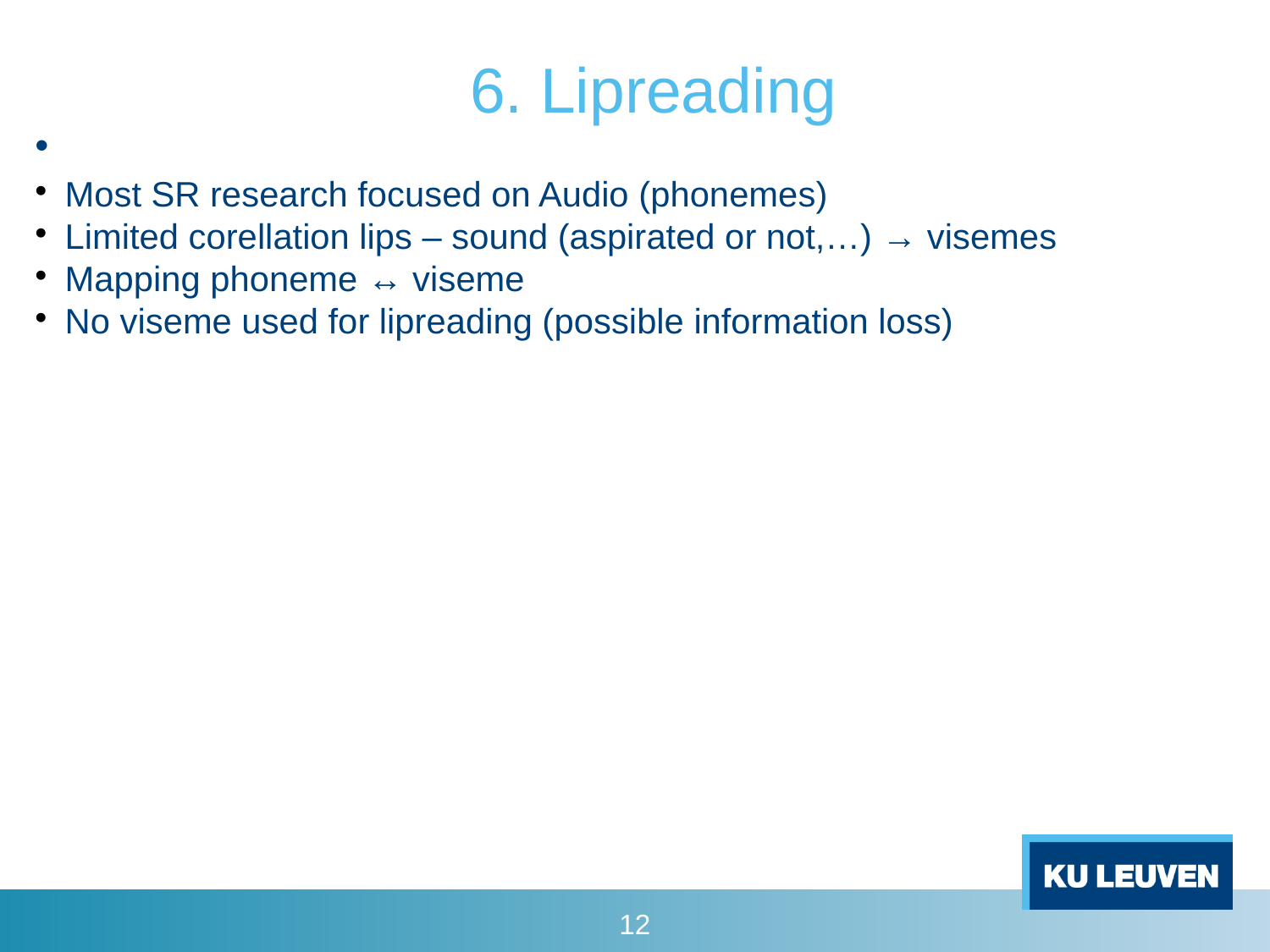

6. Lipreading

Most SR research focused on Audio (phonemes)
Limited corellation lips – sound (aspirated or not,…) → visemes
Mapping phoneme ↔ viseme
No viseme used for lipreading (possible information loss)

12